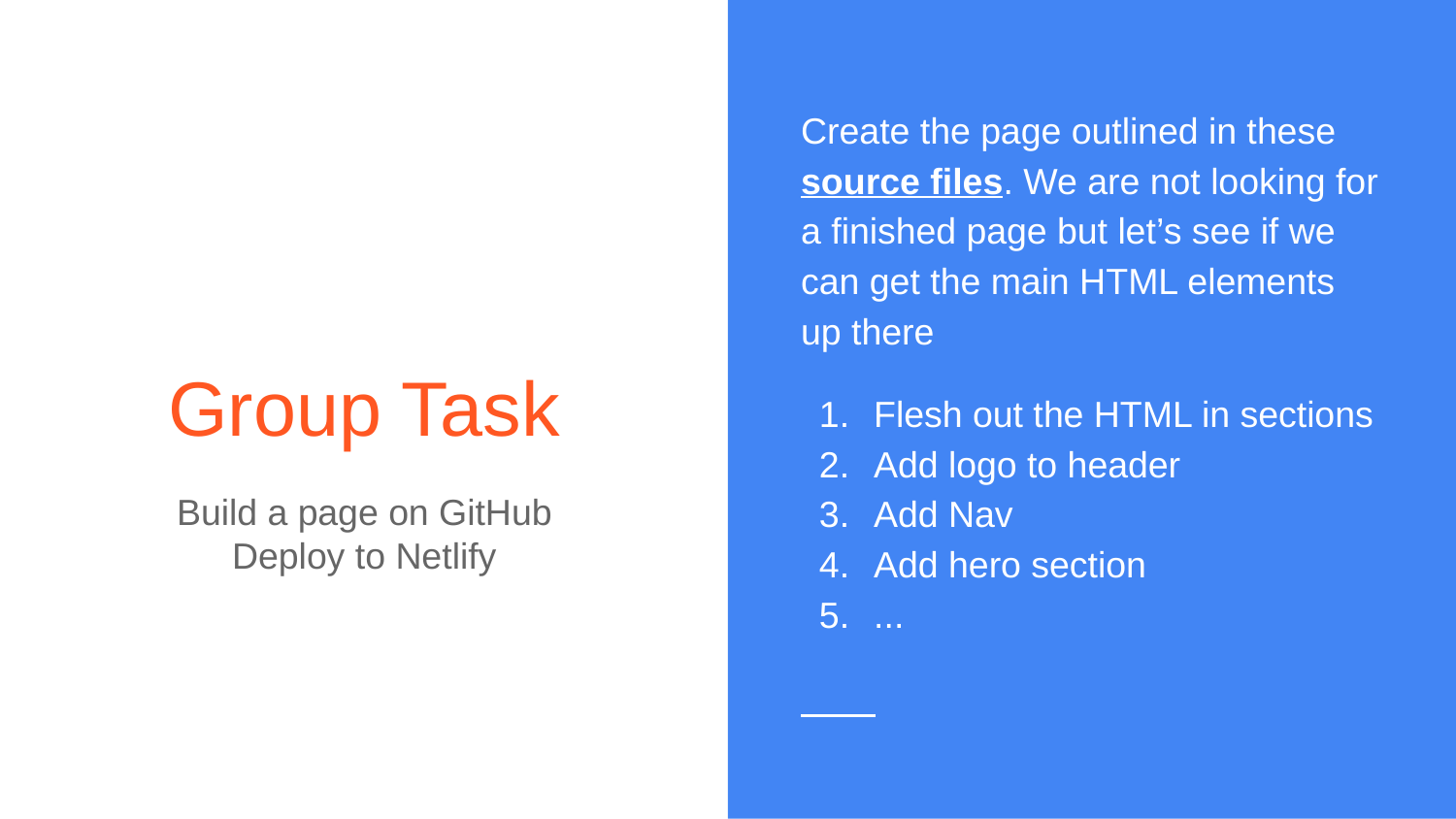

Create the page outlined in these source files. We are not looking for a finished page but let’s see if we can get the main HTML elements up there
Flesh out the HTML in sections
Add logo to header
Add Nav
Add hero section
...

# Group Task
Build a page on GitHub
Deploy to Netlify